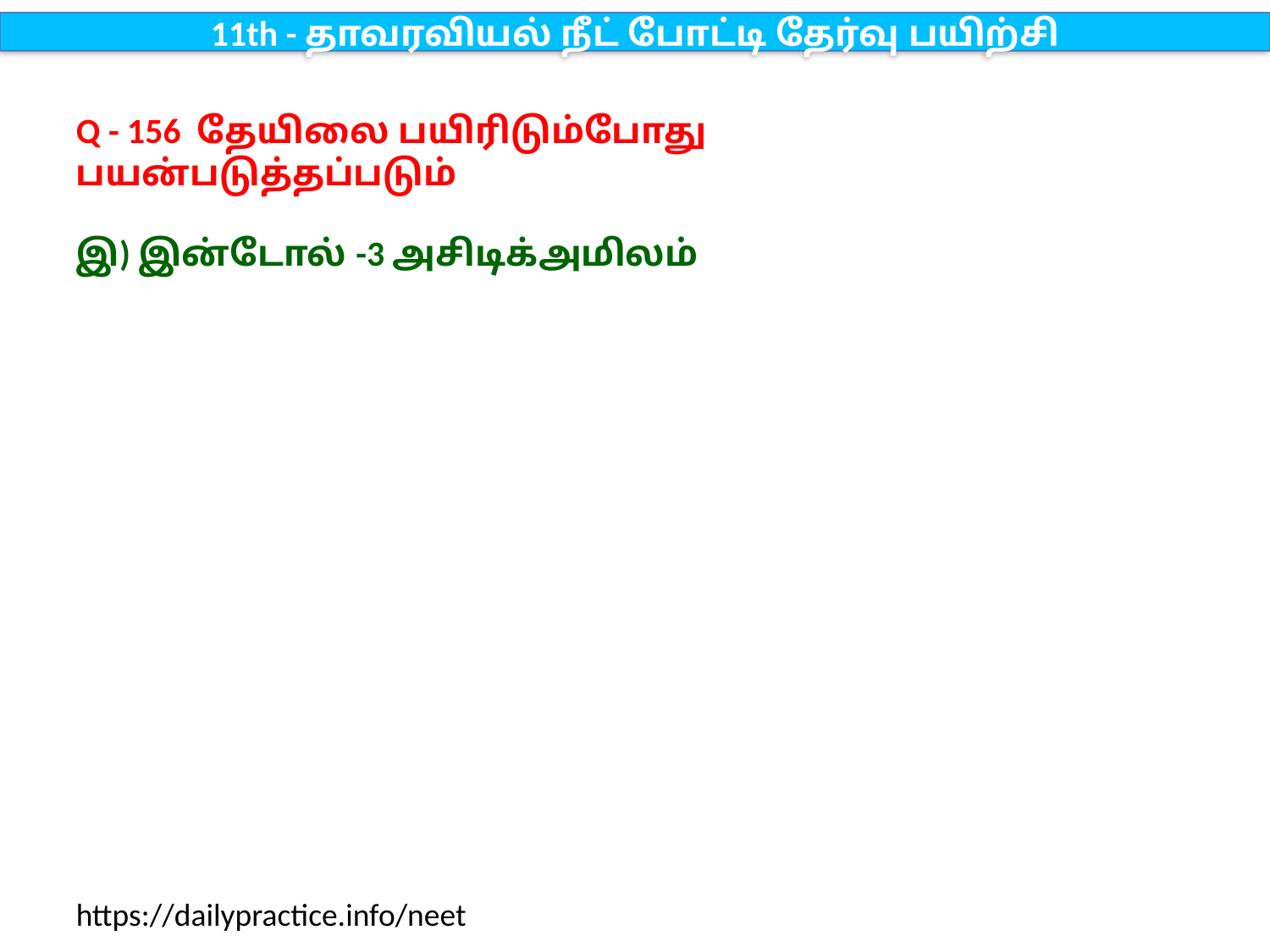

11th - தாவரவியல் நீட் போட்டி தேர்வு பயிற்சி

Q - 156  தேயிலை பயிரிடும்போது பயன்படுத்தப்படும்

இ) இன்டோல் -3 அசிடிக்அமிலம்
https://dailypractice.info/neet